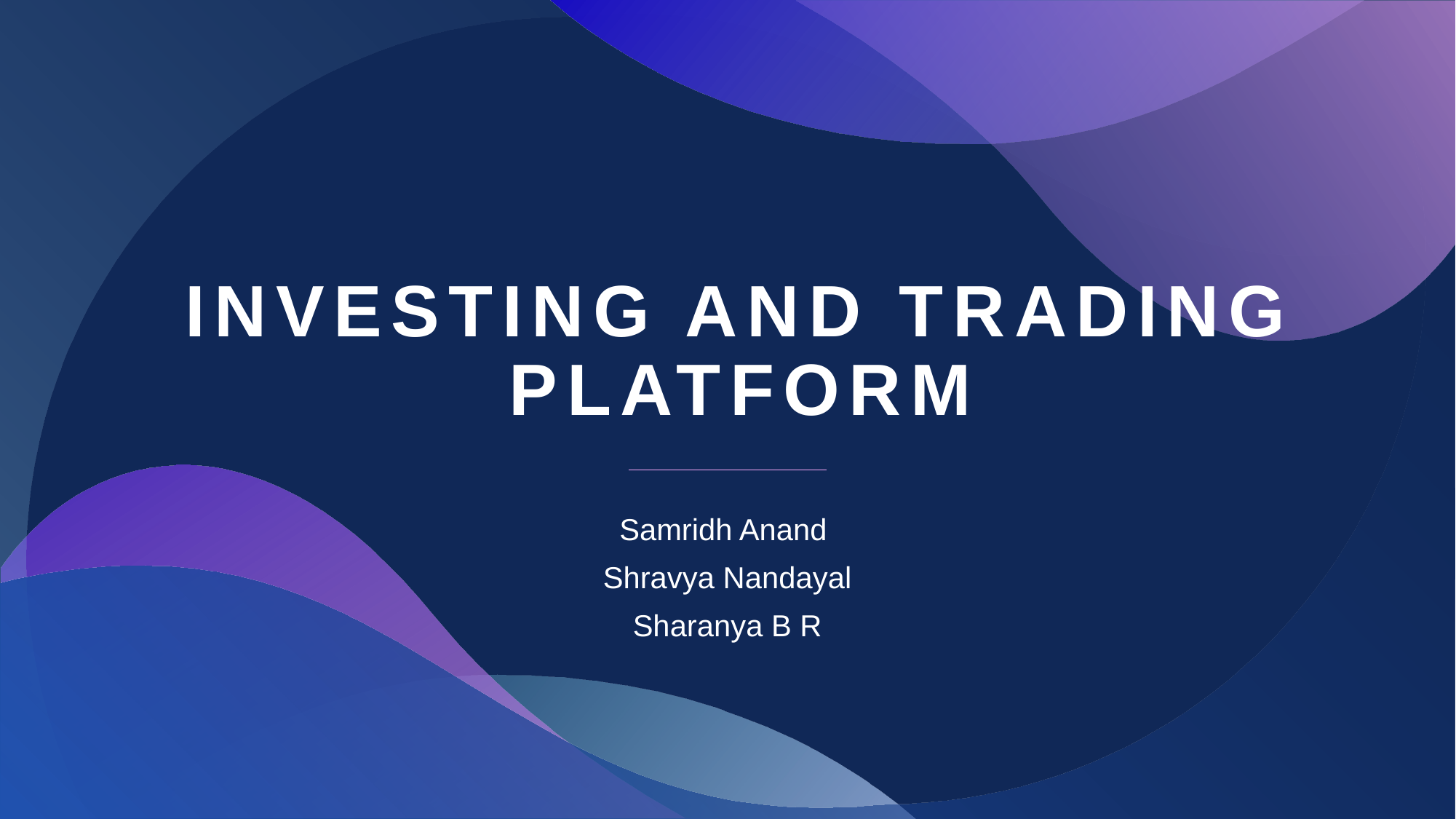

# Investing and trading platform
Samridh Anand
Shravya Nandayal
Sharanya B R